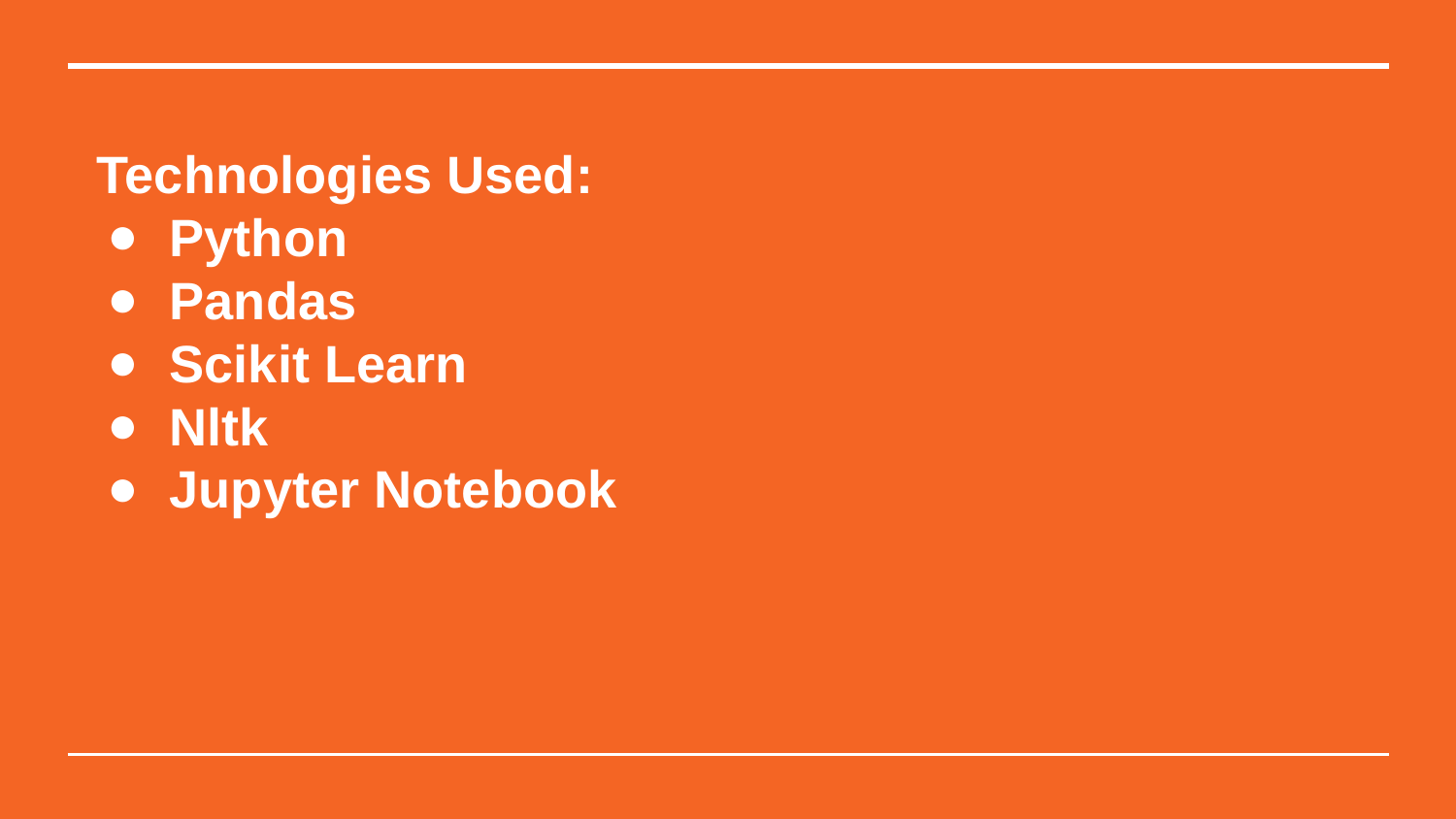

# Technologies Used:
Python
Pandas
Scikit Learn
Nltk
Jupyter Notebook